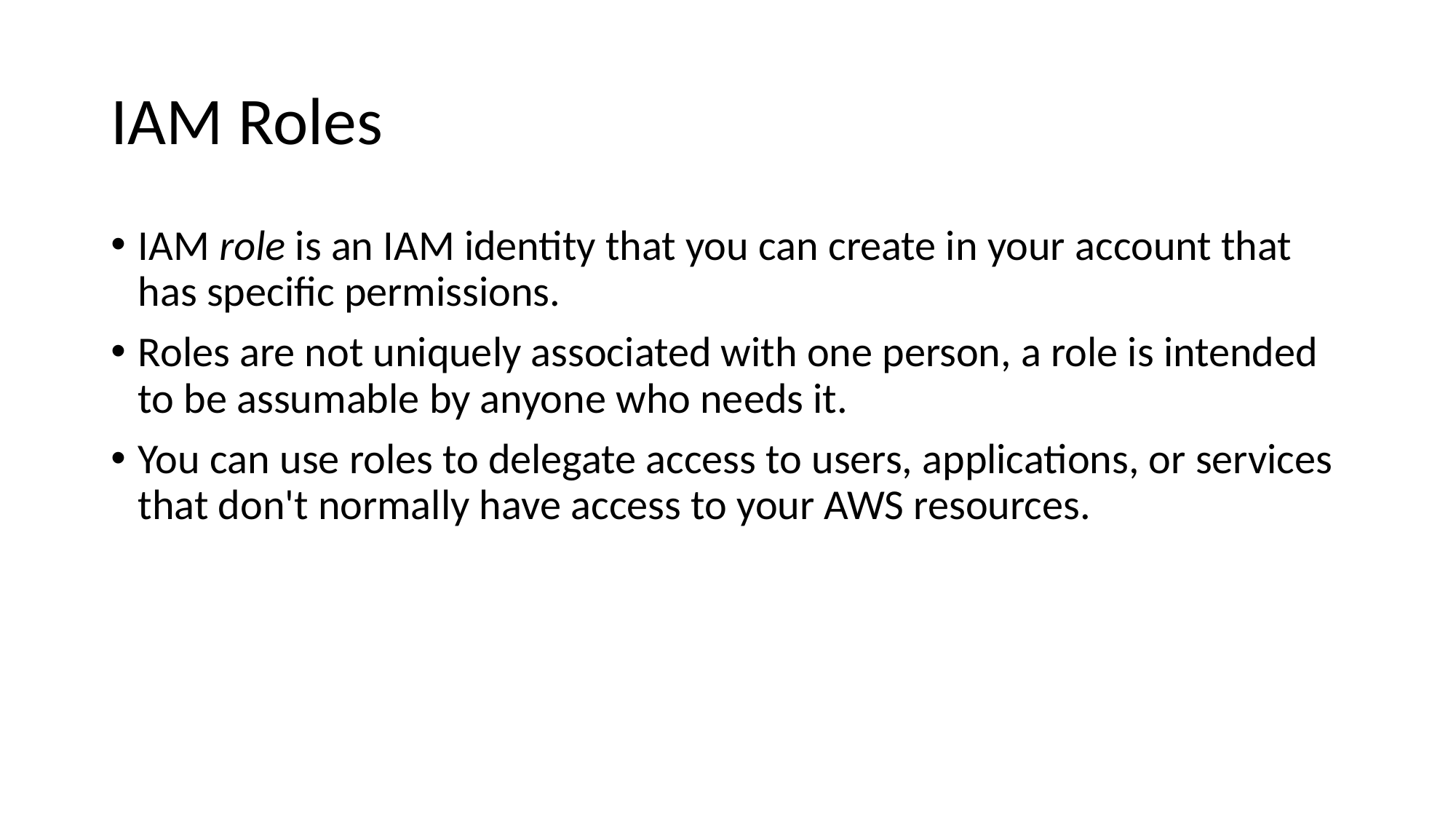

# IAM Roles
IAM role is an IAM identity that you can create in your account that has specific permissions.
Roles are not uniquely associated with one person, a role is intended to be assumable by anyone who needs it.
You can use roles to delegate access to users, applications, or services that don't normally have access to your AWS resources.